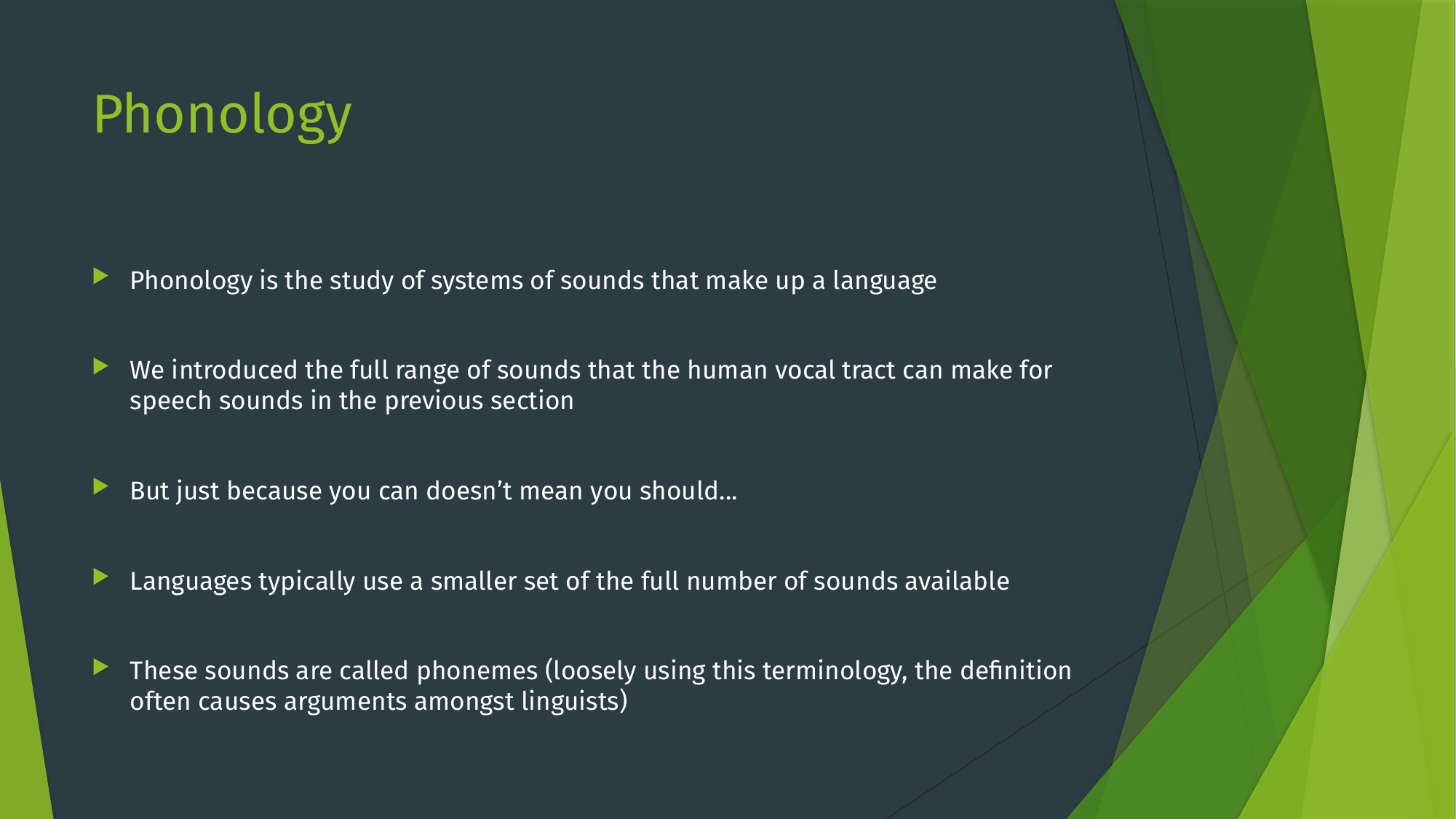

# Phonology
Phonology is the study of systems of sounds that make up a language

We introduced the full range of sounds that the human vocal tract can make for speech sounds in the previous section

But just because you can doesn’t mean you should...

Languages typically use a smaller set of the full number of sounds available

These sounds are called phonemes (loosely using this terminology, the definition often causes arguments amongst linguists)